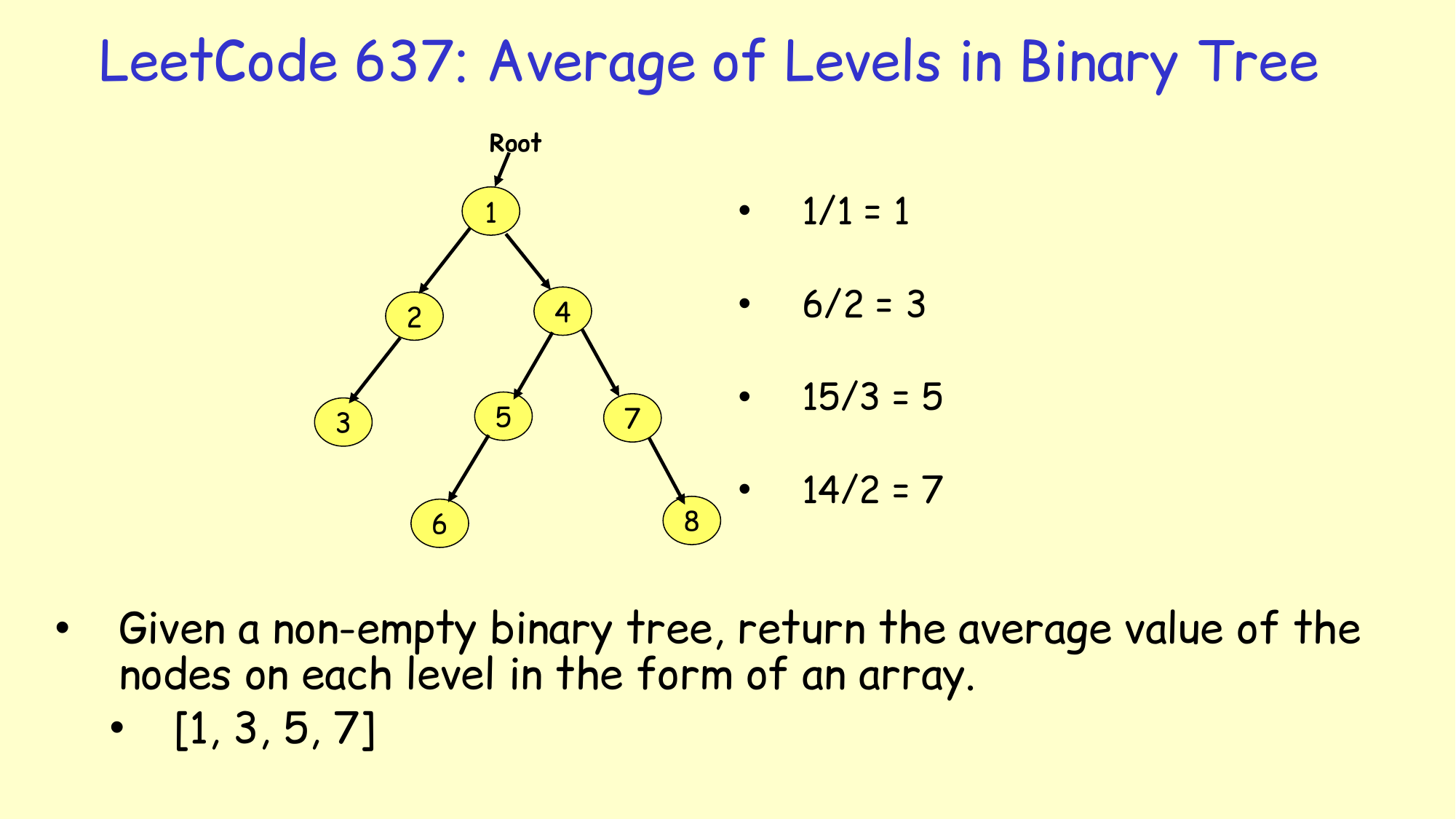

# LeetCode 637: Average of Levels in Binary Tree
Root

1/1 = 1

6/2 = 3

15/3 = 5

14/2 = 7
1

4
2

5
7
3

8
6
Given a non-empty binary tree, return the average value of the nodes on each level in the form of an array.
[1, 3, 5, 7]